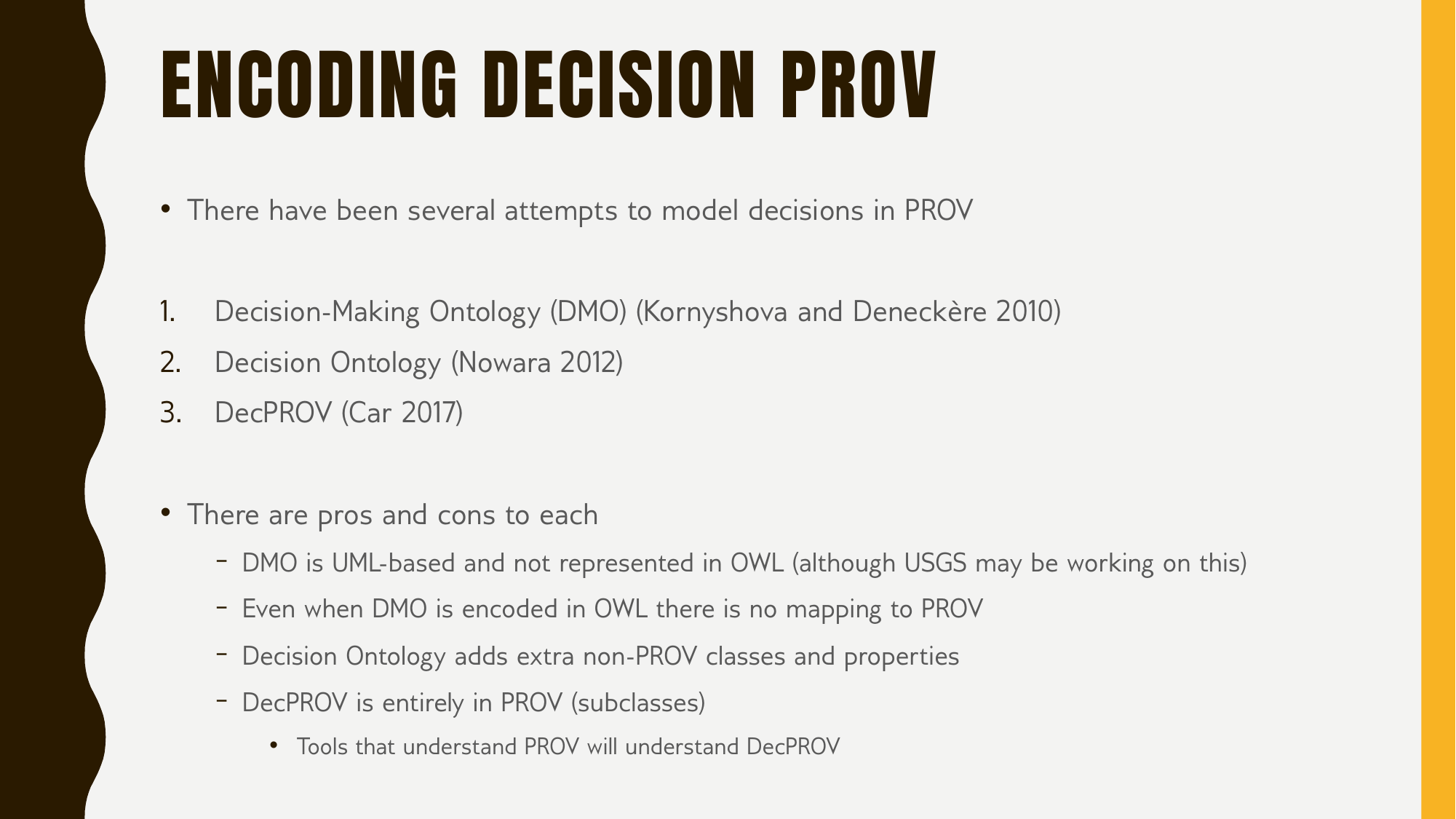

# Encoding decision prov
There have been several attempts to model decisions in PROV

Decision-Making Ontology (DMO) (Kornyshova and Deneckère 2010)
Decision Ontology (Nowara 2012)
DecPROV (Car 2017)

There are pros and cons to each
DMO is UML-based and not represented in OWL (although USGS may be working on this)
Even when DMO is encoded in OWL there is no mapping to PROV
Decision Ontology adds extra non-PROV classes and properties
DecPROV is entirely in PROV (subclasses)
Tools that understand PROV will understand DecPROV